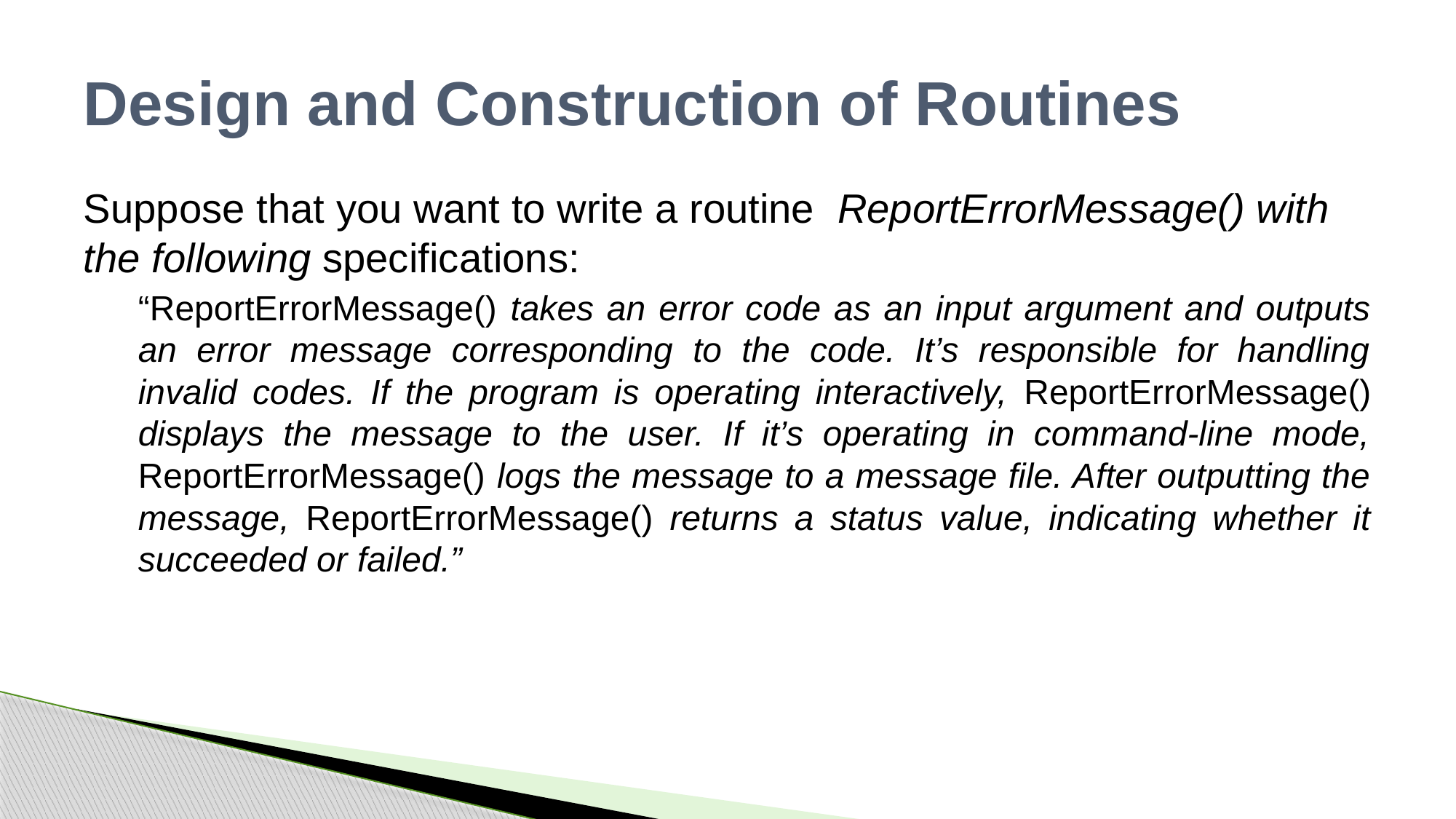

# Design and Construction of Routines
Suppose that you want to write a routine  ReportErrorMessage() with the following specifications:
“ReportErrorMessage() takes an error code as an input argument and outputs an error message corresponding to the code. It’s responsible for handling invalid codes. If the program is operating interactively, ReportErrorMessage() displays the message to the user. If it’s operating in command-line mode, ReportErrorMessage() logs the message to a message file. After outputting the message, ReportErrorMessage() returns a status value, indicating whether it succeeded or failed.”